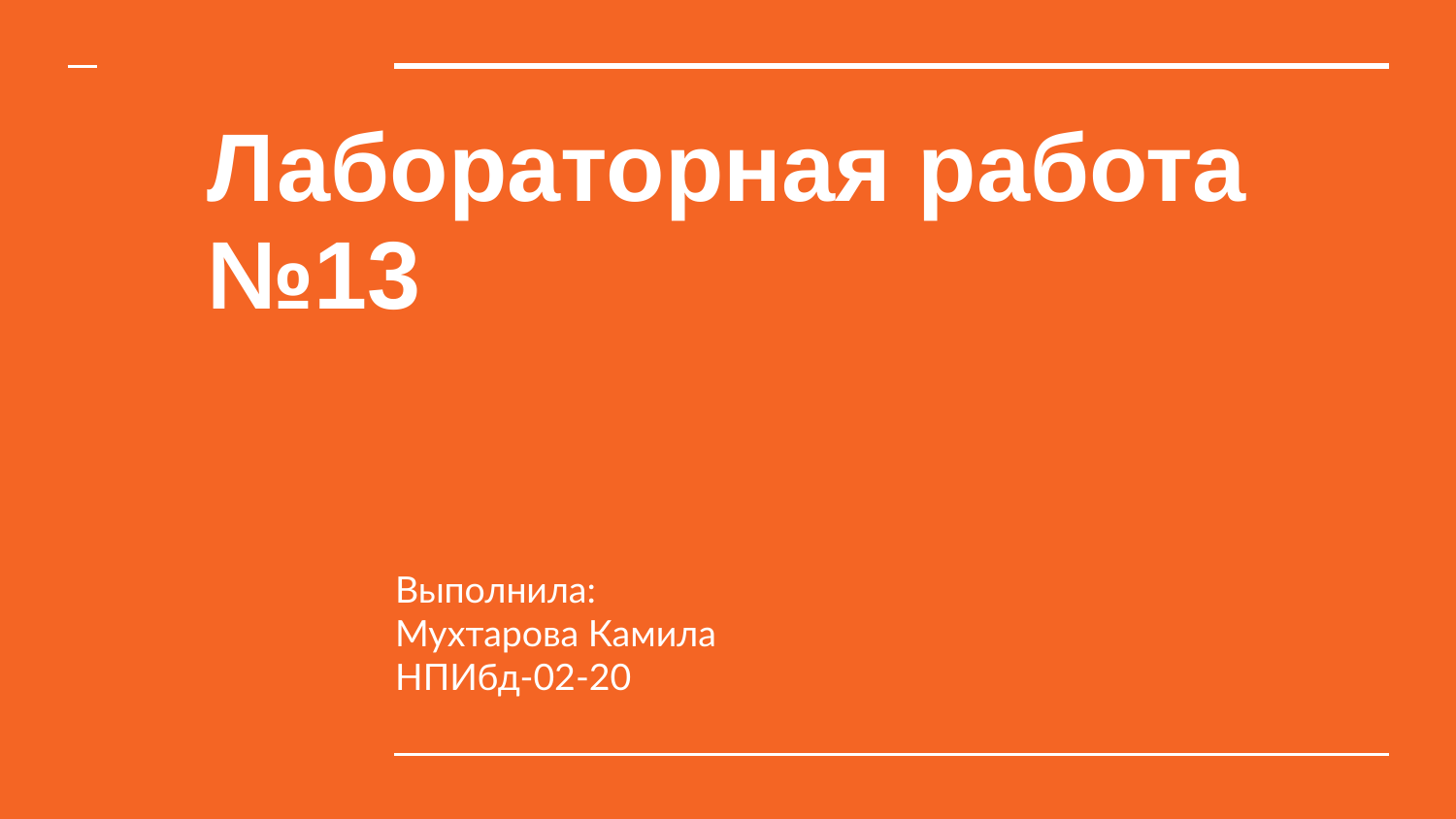

# Лабораторная работа №13
Выполнила:
Мухтарова Камила
НПИбд-02-20